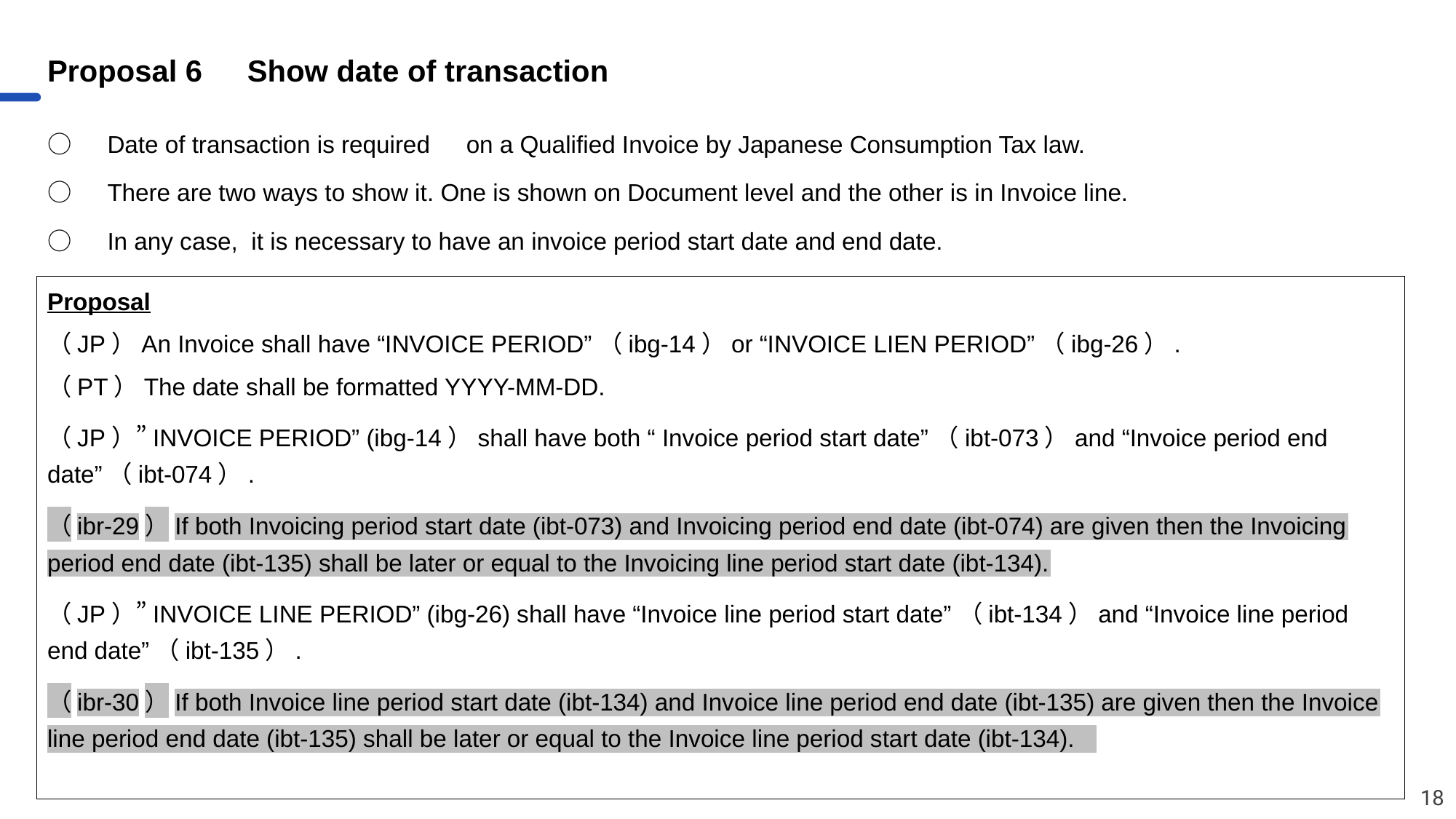

Proposal 6　Show date of transaction
○　Date of transaction is required　on a Qualified Invoice by Japanese Consumption Tax law.
○　There are two ways to show it. One is shown on Document level and the other is in Invoice line.
○　In any case,  it is necessary to have an invoice period start date and end date.
Proposal
（JP）An Invoice shall have “INVOICE PERIOD”（ibg-14）or “INVOICE LIEN PERIOD”（ibg-26）.
（PT）The date shall be formatted YYYY-MM-DD.
（JP）”INVOICE PERIOD” (ibg-14）shall have both “ Invoice period start date”（ibt-073）and “Invoice period end date”（ibt-074）.
（ibr-29）If both Invoicing period start date (ibt-073) and Invoicing period end date (ibt-074) are given then the Invoicing period end date (ibt-135) shall be later or equal to the Invoicing line period start date (ibt-134).
（JP）”INVOICE LINE PERIOD” (ibg-26) shall have “Invoice line period start date”（ibt-134）and “Invoice line period end date”（ibt-135）.
（ibr-30）If both Invoice line period start date (ibt-134) and Invoice line period end date (ibt-135) are given then the Invoice line period end date (ibt-135) shall be later or equal to the Invoice line period start date (ibt-134).

18